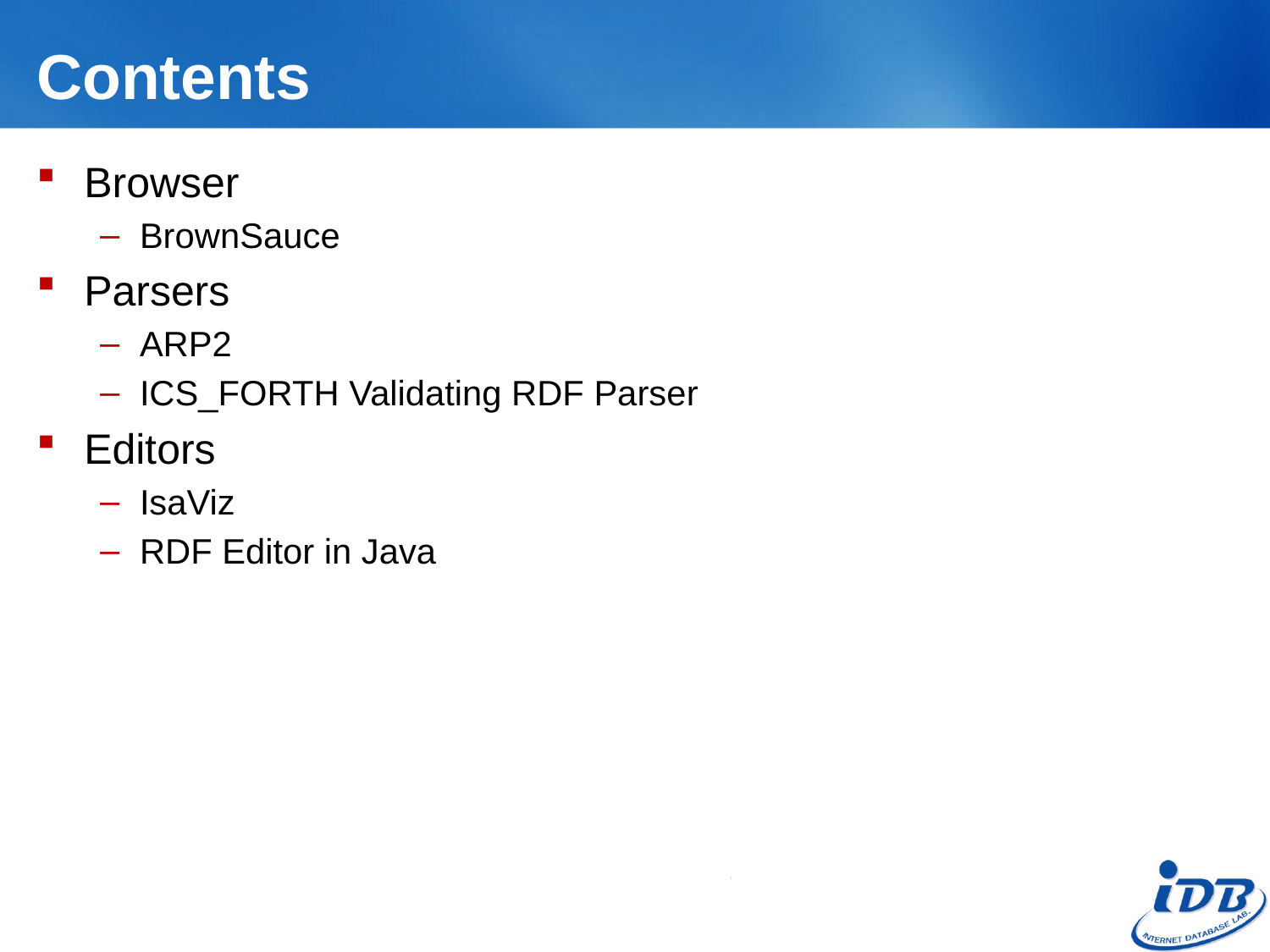

# Contents
Browser
BrownSauce
Parsers
ARP2
ICS_FORTH Validating RDF Parser
Editors
IsaViz
RDF Editor in Java